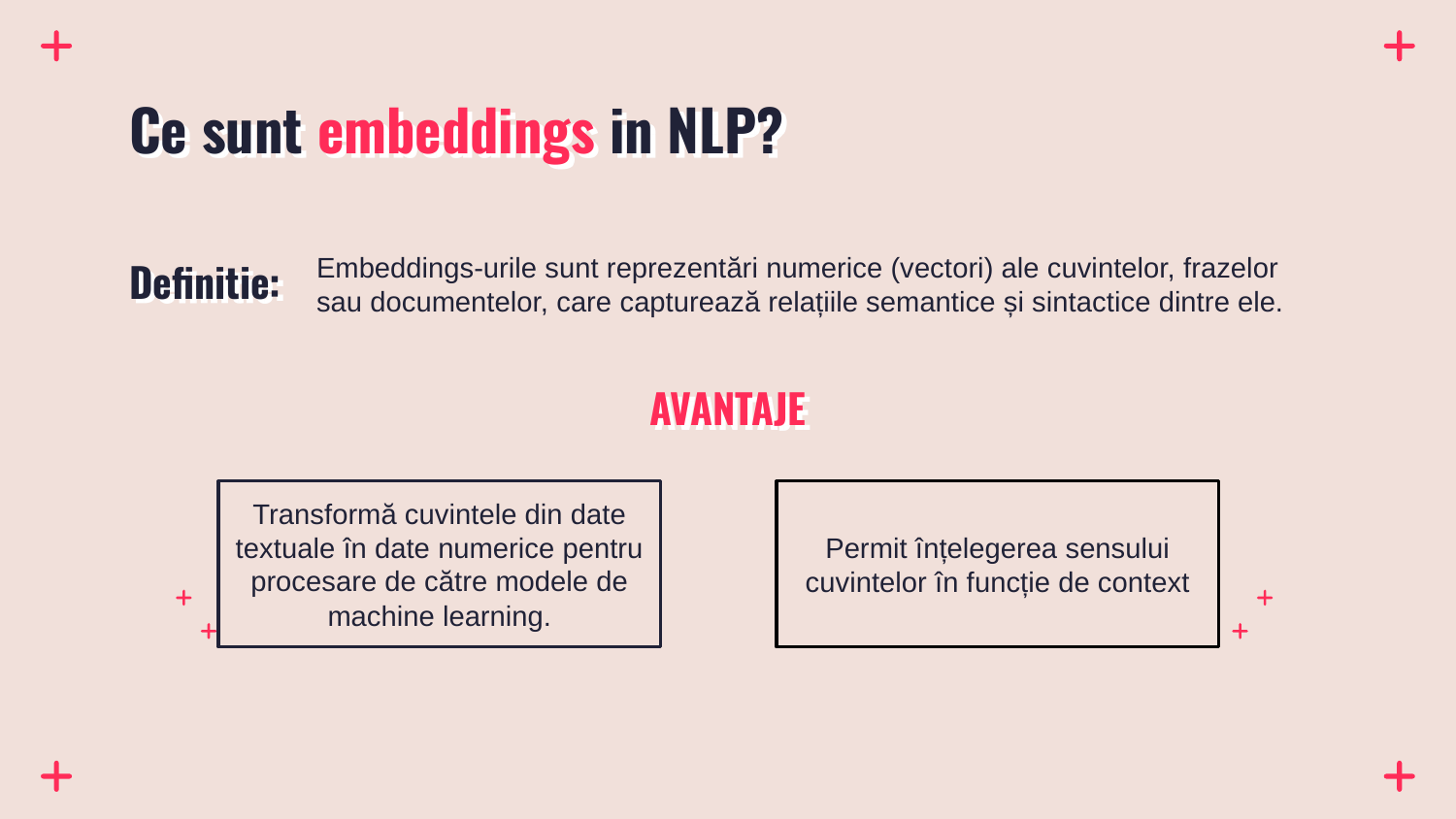

# Ce sunt embeddings in NLP?
Embeddings-urile sunt reprezentări numerice (vectori) ale cuvintelor, frazelor sau documentelor, care capturează relațiile semantice și sintactice dintre ele.
Definitie:
AVANTAJE
Transformă cuvintele din date textuale în date numerice pentru procesare de către modele de machine learning.
Permit înțelegerea sensului cuvintelor în funcție de context